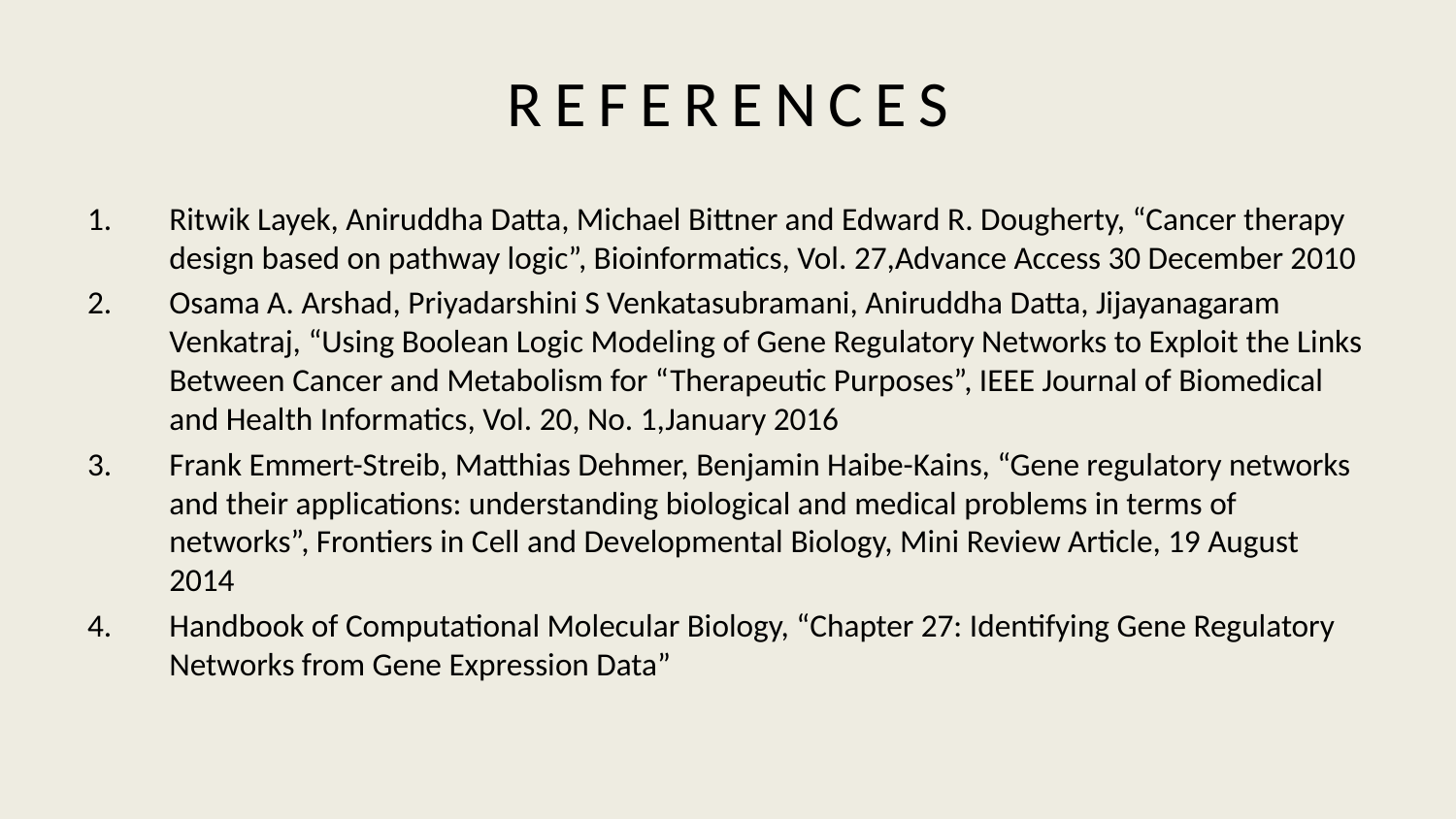

# REFERENCES
Ritwik Layek, Aniruddha Datta, Michael Bittner and Edward R. Dougherty, “Cancer therapy design based on pathway logic”, Bioinformatics, Vol. 27,Advance Access 30 December 2010
Osama A. Arshad, Priyadarshini S Venkatasubramani, Aniruddha Datta, Jijayanagaram Venkatraj, “Using Boolean Logic Modeling of Gene Regulatory Networks to Exploit the Links Between Cancer and Metabolism for “Therapeutic Purposes”, IEEE Journal of Biomedical and Health Informatics, Vol. 20, No. 1,January 2016
Frank Emmert-Streib, Matthias Dehmer, Benjamin Haibe-Kains, “Gene regulatory networks and their applications: understanding biological and medical problems in terms of networks”, Frontiers in Cell and Developmental Biology, Mini Review Article, 19 August 2014
Handbook of Computational Molecular Biology, “Chapter 27: Identifying Gene Regulatory Networks from Gene Expression Data”